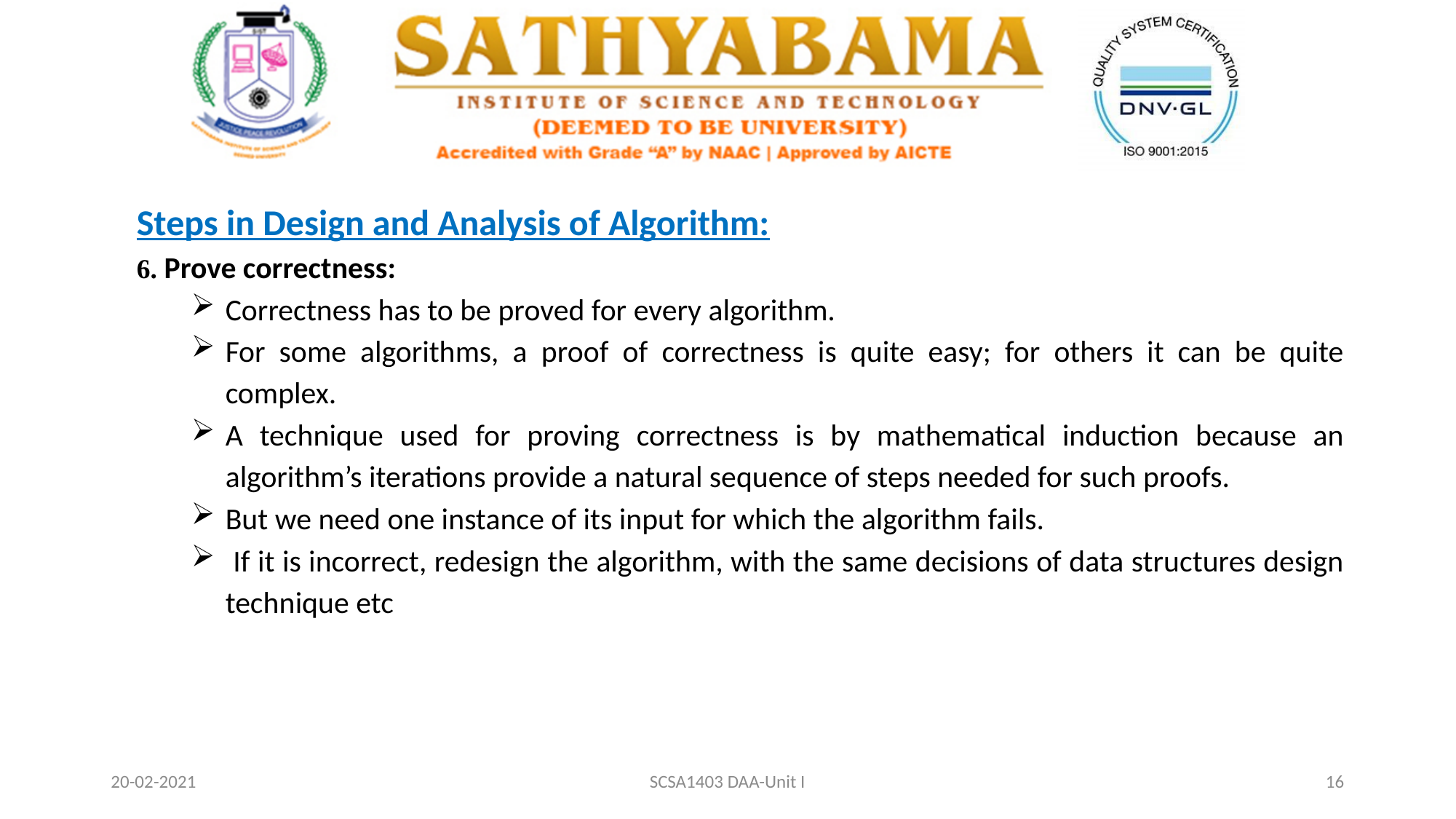

Steps in Design and Analysis of Algorithm:
6. Prove correctness:
Correctness has to be proved for every algorithm.
For some algorithms, a proof of correctness is quite easy; for others it can be quite complex.
A technique used for proving correctness is by mathematical induction because an algorithm’s iterations provide a natural sequence of steps needed for such proofs.
But we need one instance of its input for which the algorithm fails.
 If it is incorrect, redesign the algorithm, with the same decisions of data structures design technique etc

20-02-2021
SCSA1403 DAA-Unit I
16